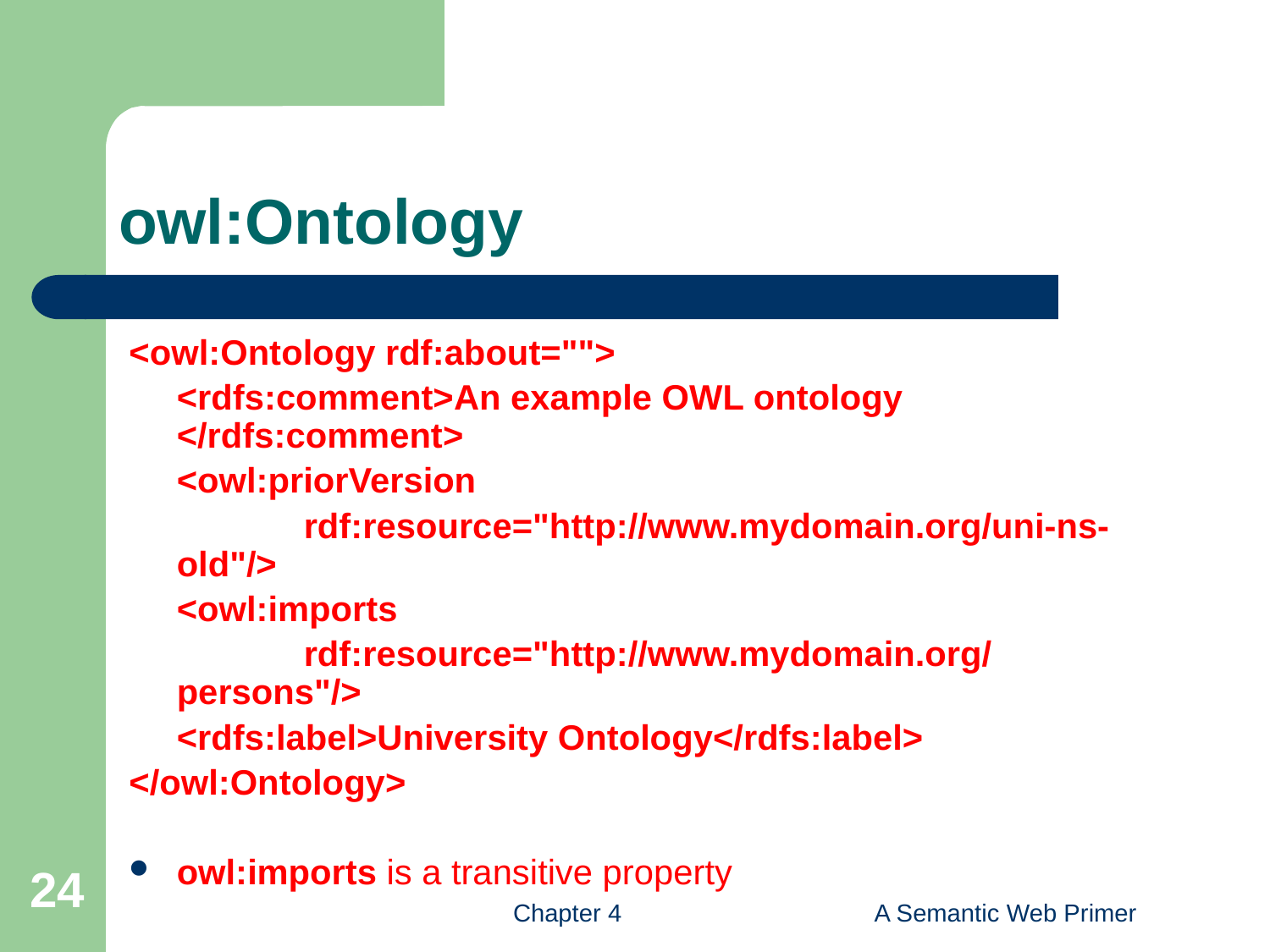

# owl:Ontology
<owl:Ontology rdf:about="">
	<rdfs:comment>An example OWL ontology </rdfs:comment>
	<owl:priorVersion
		rdf:resource="http://www.mydomain.org/uni-ns-old"/>
	<owl:imports
		rdf:resource="http://www.mydomain.org/persons"/>
	<rdfs:label>University Ontology</rdfs:label>
</owl:Ontology>

owl:imports is a transitive property
24
Chapter 4
A Semantic Web Primer